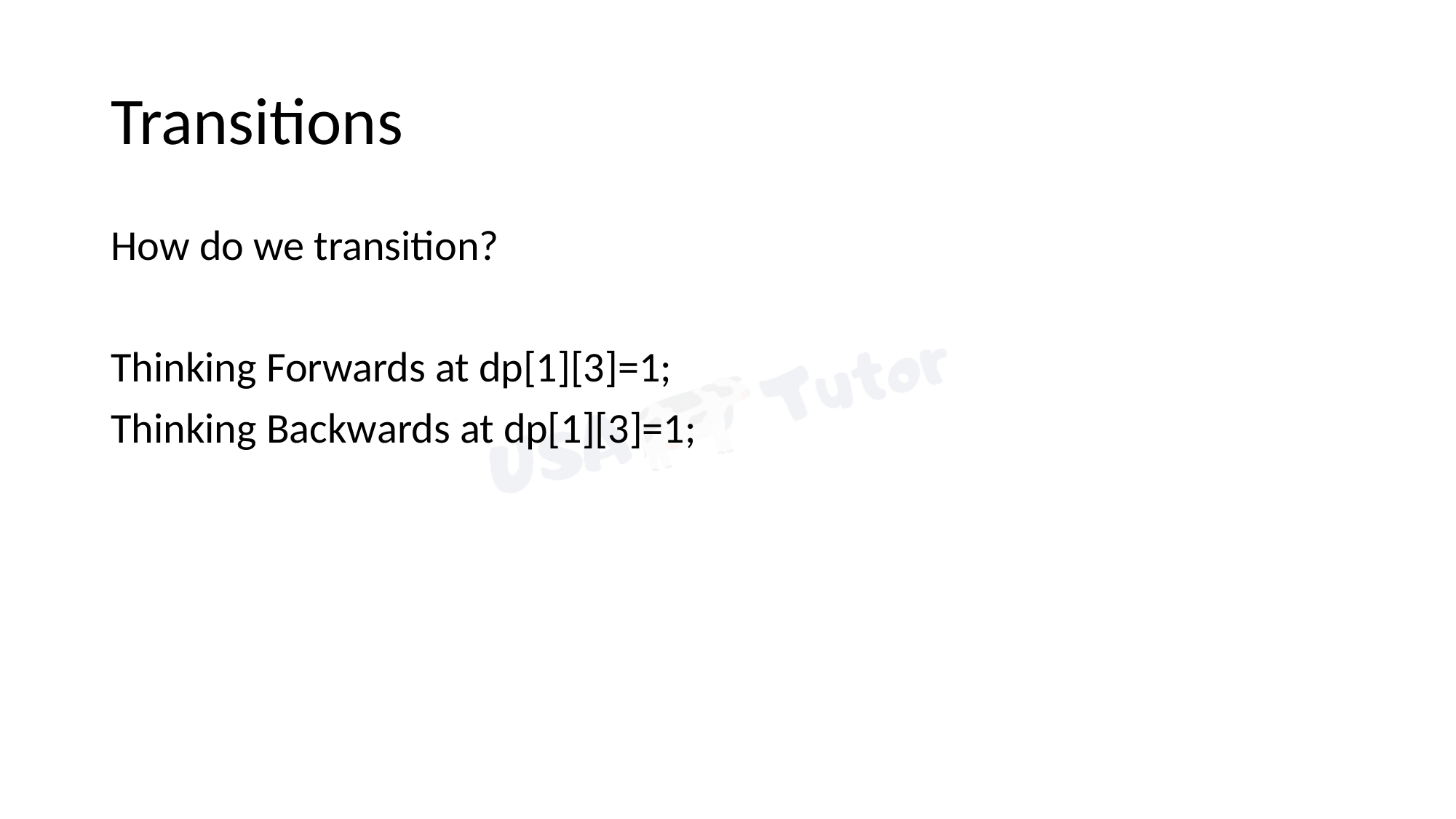

# Transitions
How do we transition?

Thinking Forwards at dp[1][3]=1;
Thinking Backwards at dp[1][3]=1;